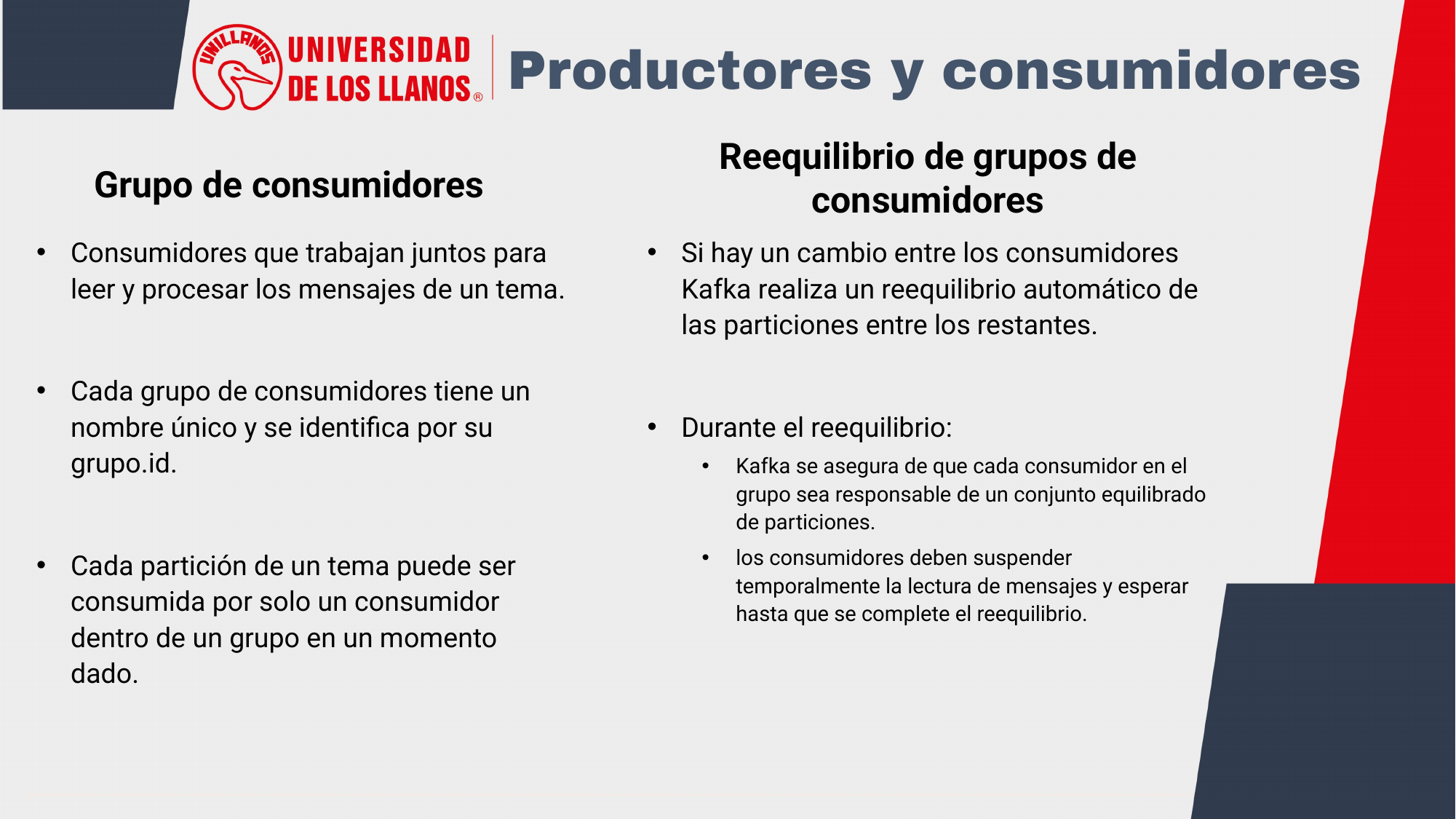

Productores y consumidores
Reequilibrio de grupos de consumidores
Grupo de consumidores
Consumidores que trabajan juntos para leer y procesar los mensajes de un tema.

Cada grupo de consumidores tiene un nombre único y se identifica por su grupo.id.

Cada partición de un tema puede ser consumida por solo un consumidor dentro de un grupo en un momento dado.
Si hay un cambio entre los consumidores Kafka realiza un reequilibrio automático de las particiones entre los restantes.

Durante el reequilibrio:
Kafka se asegura de que cada consumidor en el grupo sea responsable de un conjunto equilibrado de particiones.
los consumidores deben suspender temporalmente la lectura de mensajes y esperar hasta que se complete el reequilibrio.